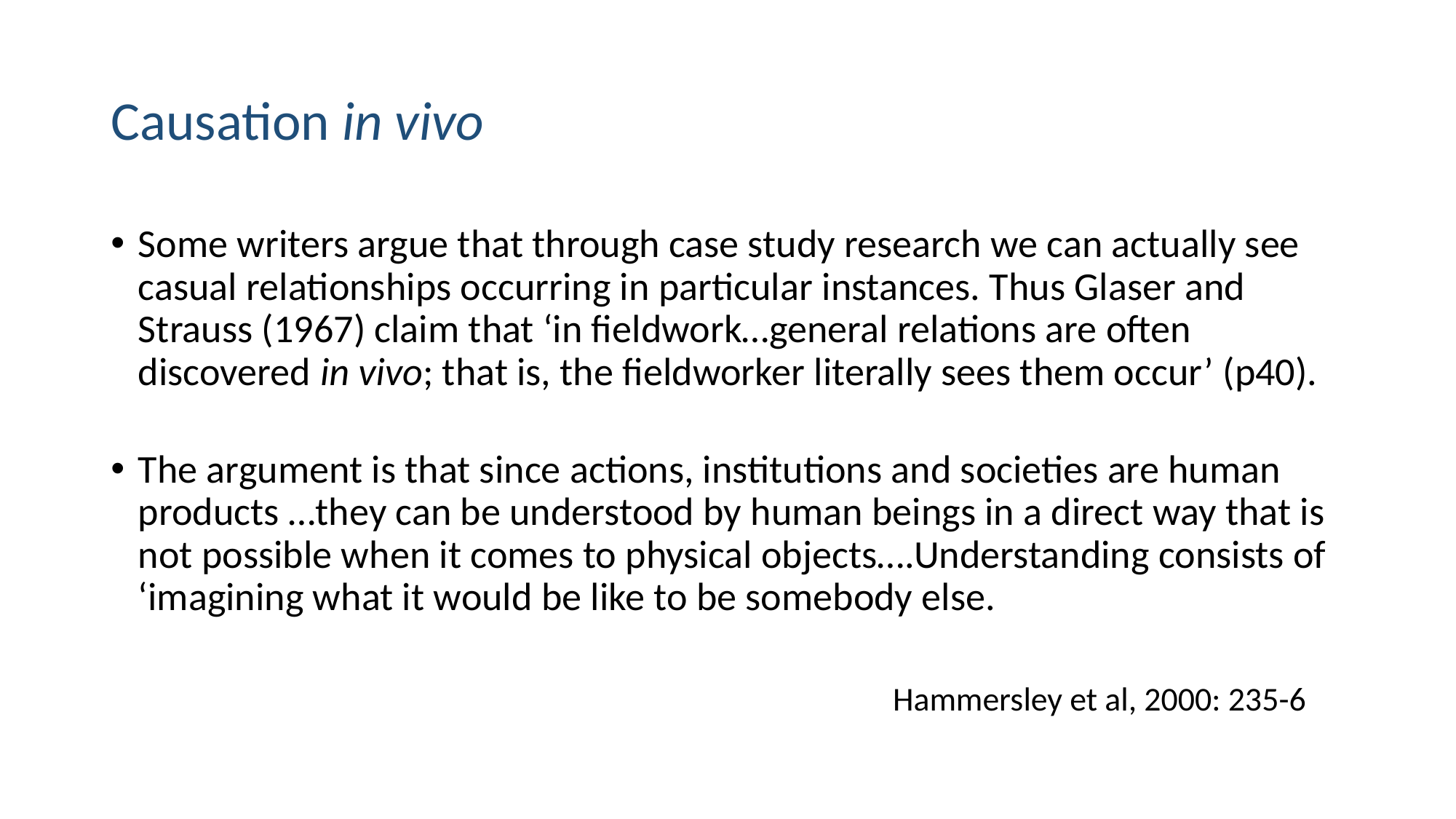

# Causation in vivo
Some writers argue that through case study research we can actually see casual relationships occurring in particular instances. Thus Glaser and Strauss (1967) claim that ‘in fieldwork…general relations are often discovered in vivo; that is, the fieldworker literally sees them occur’ (p40).

The argument is that since actions, institutions and societies are human products …they can be understood by human beings in a direct way that is not possible when it comes to physical objects….Understanding consists of ‘imagining what it would be like to be somebody else.
																		  Hammersley et al, 2000: 235-6